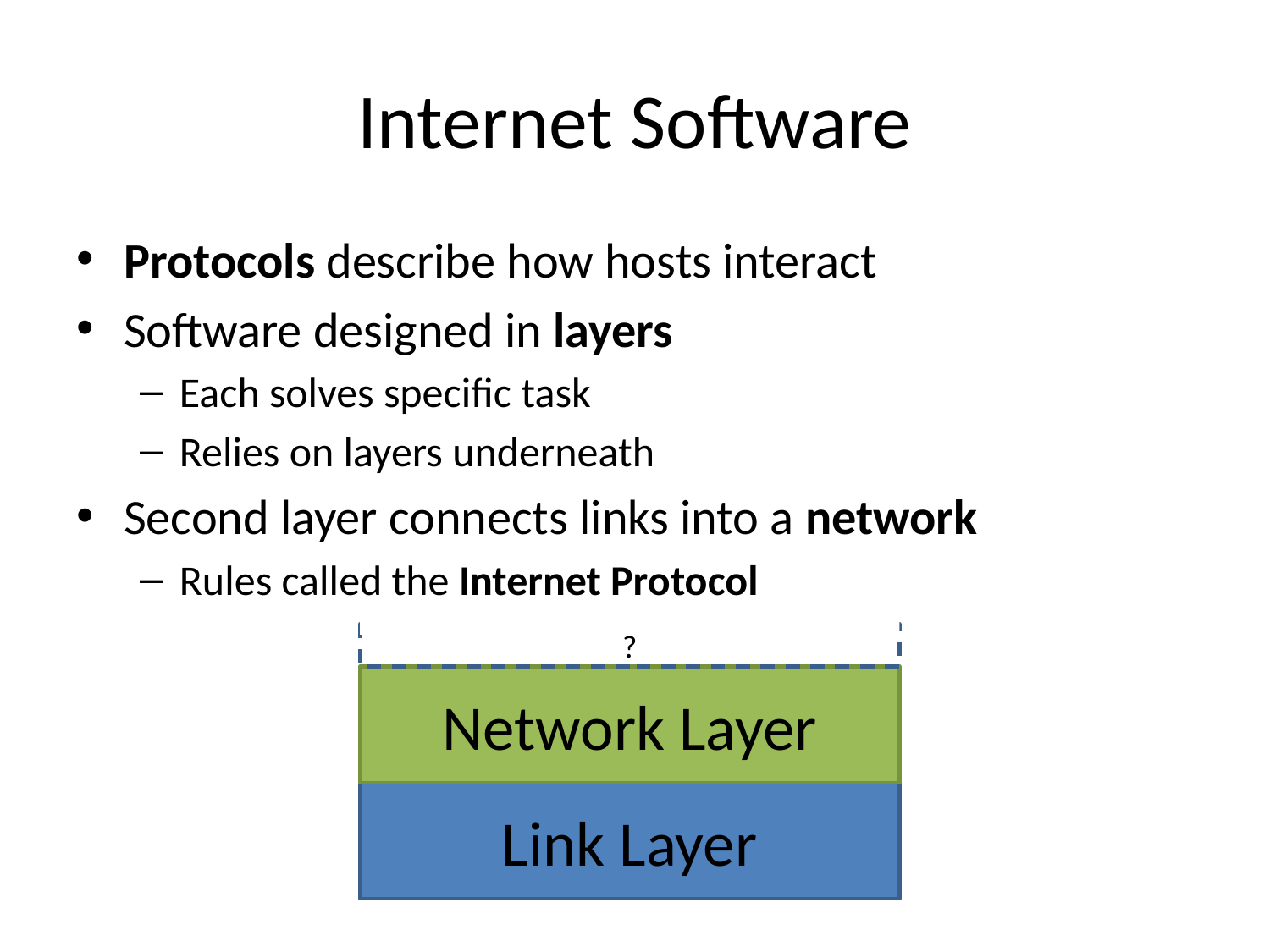

# Internet Software
Protocols describe how hosts interact
Software designed in layers
Each solves specific task
Relies on layers underneath
Second layer connects links into a network
Rules called the Internet Protocol

?
Network Layer
Link Layer